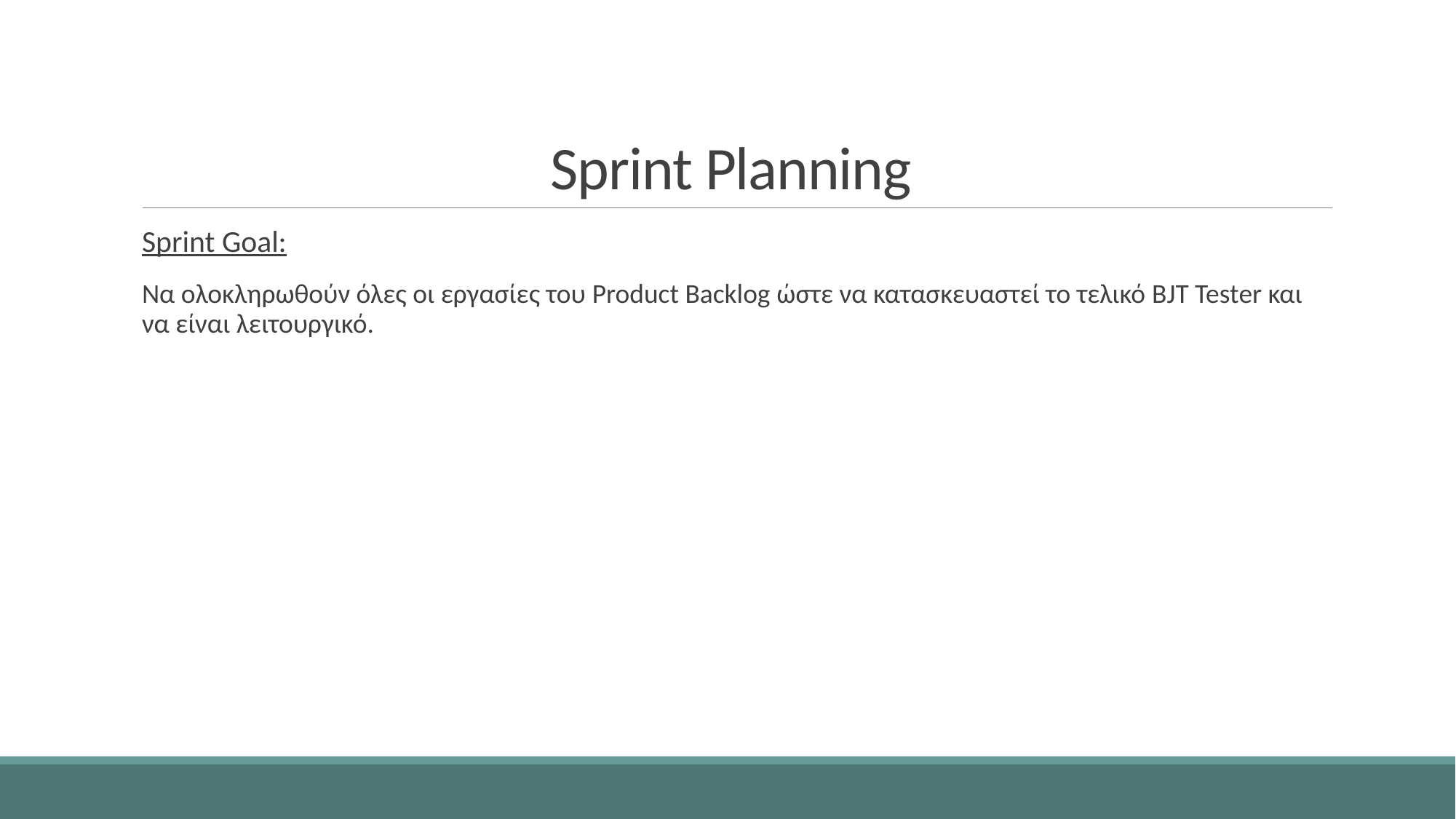

# Sprint Planning
Sprint Goal:
Να ολοκληρωθούν όλες οι εργασίες του Product Backlog ώστε να κατασκευαστεί το τελικό BJT Tester και να είναι λειτουργικό.